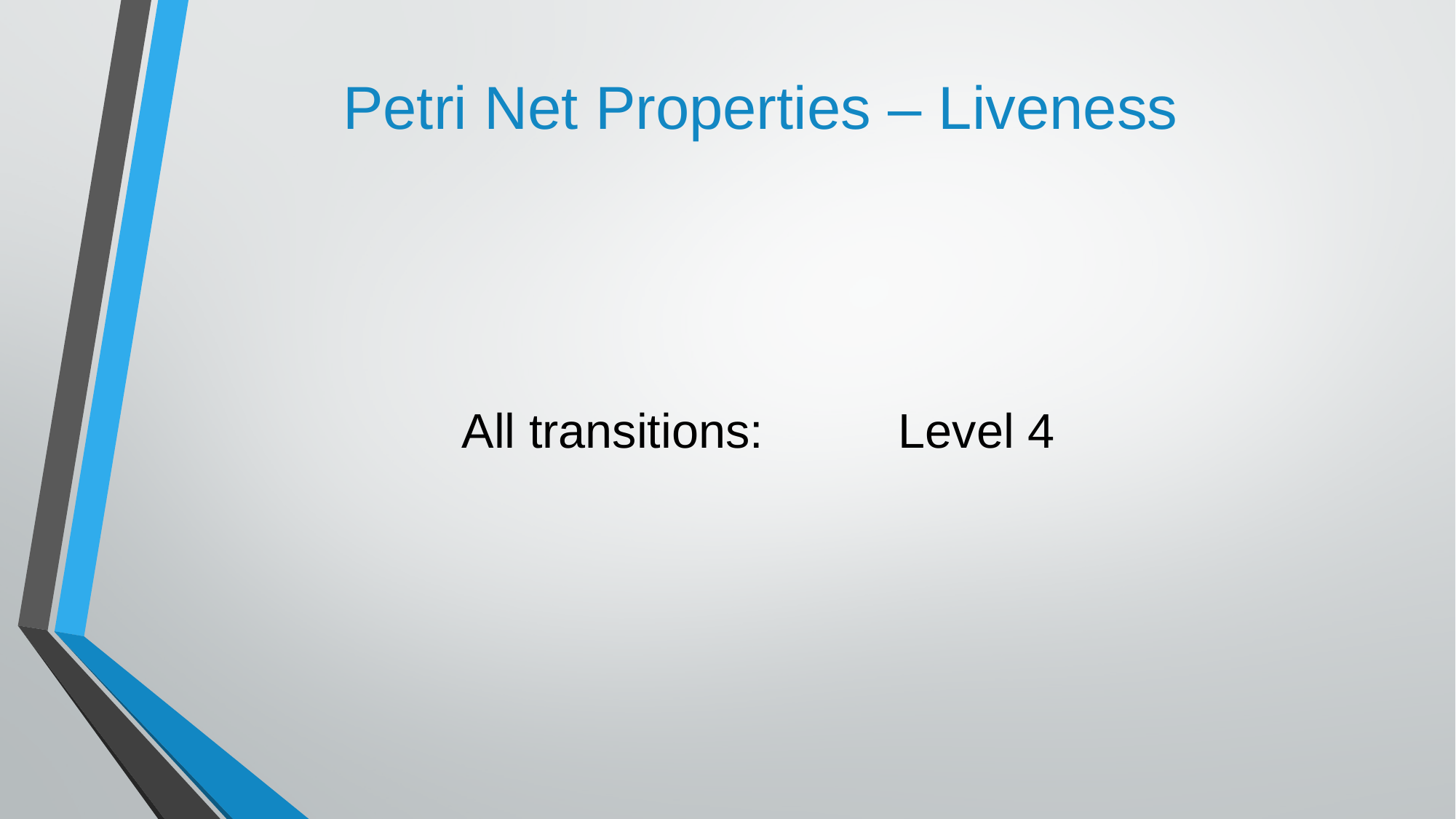

Petri Net Properties – Liveness
All transitions: 		Level 4